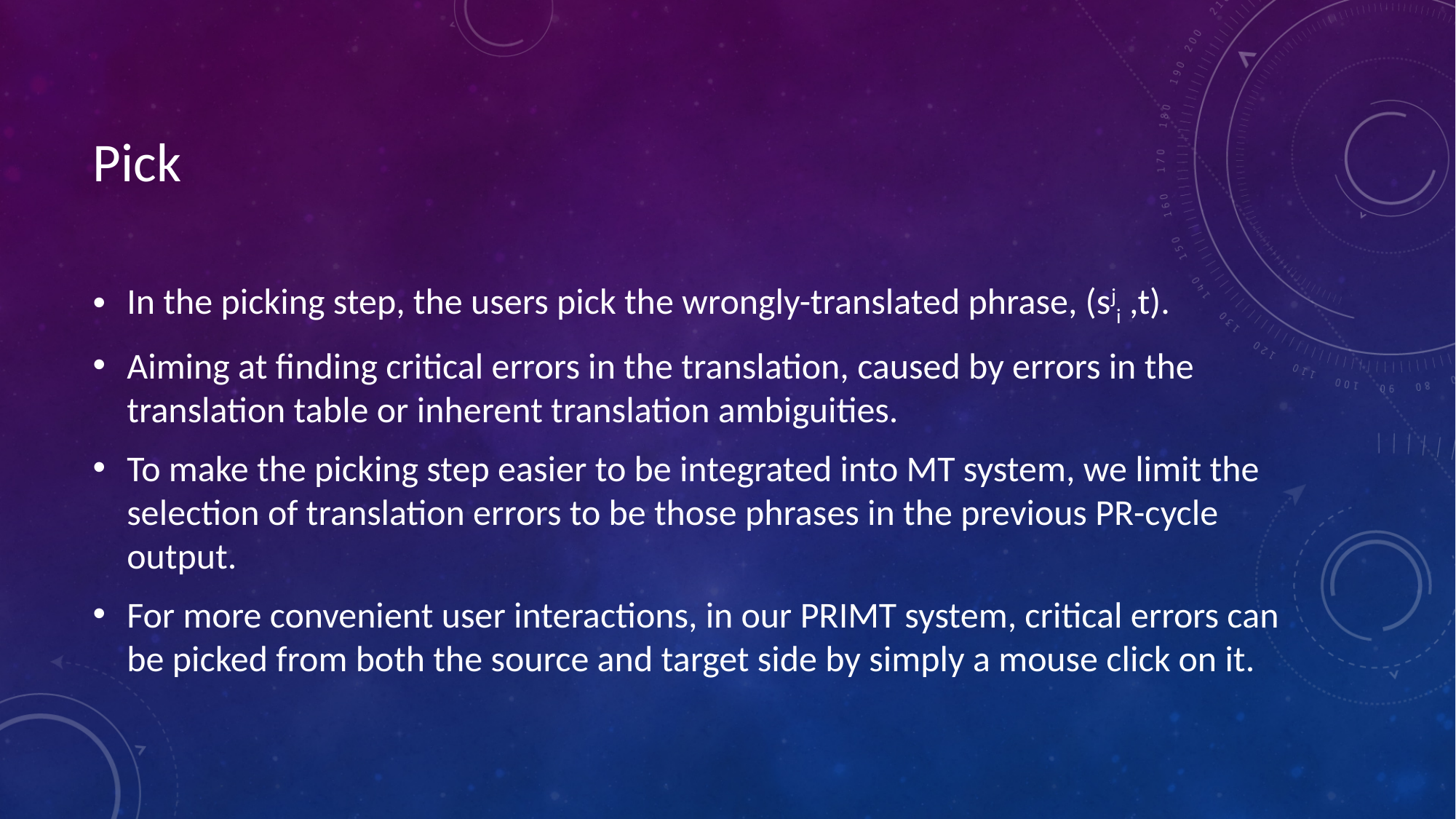

# Pick
In the picking step, the users pick the wrongly-translated phrase, (sji ,t).
Aiming at finding critical errors in the translation, caused by errors in the translation table or inherent translation ambiguities.
To make the picking step easier to be integrated into MT system, we limit the selection of translation errors to be those phrases in the previous PR-cycle output.
For more convenient user interactions, in our PRIMT system, critical errors can be picked from both the source and target side by simply a mouse click on it.